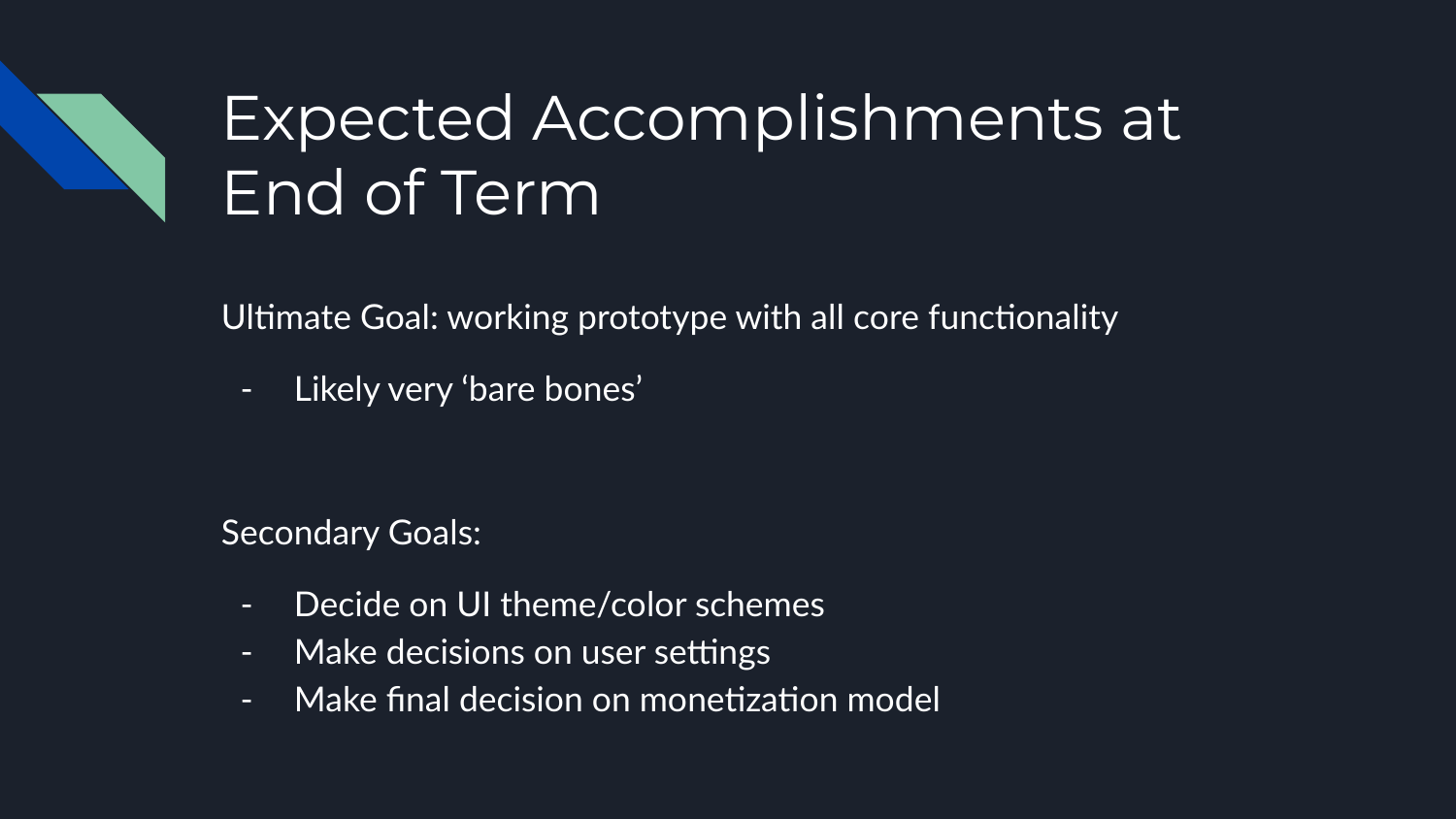

# Expected Accomplishments at End of Term
Ultimate Goal: working prototype with all core functionality
Likely very ‘bare bones’

Secondary Goals:
Decide on UI theme/color schemes
Make decisions on user settings
Make final decision on monetization model